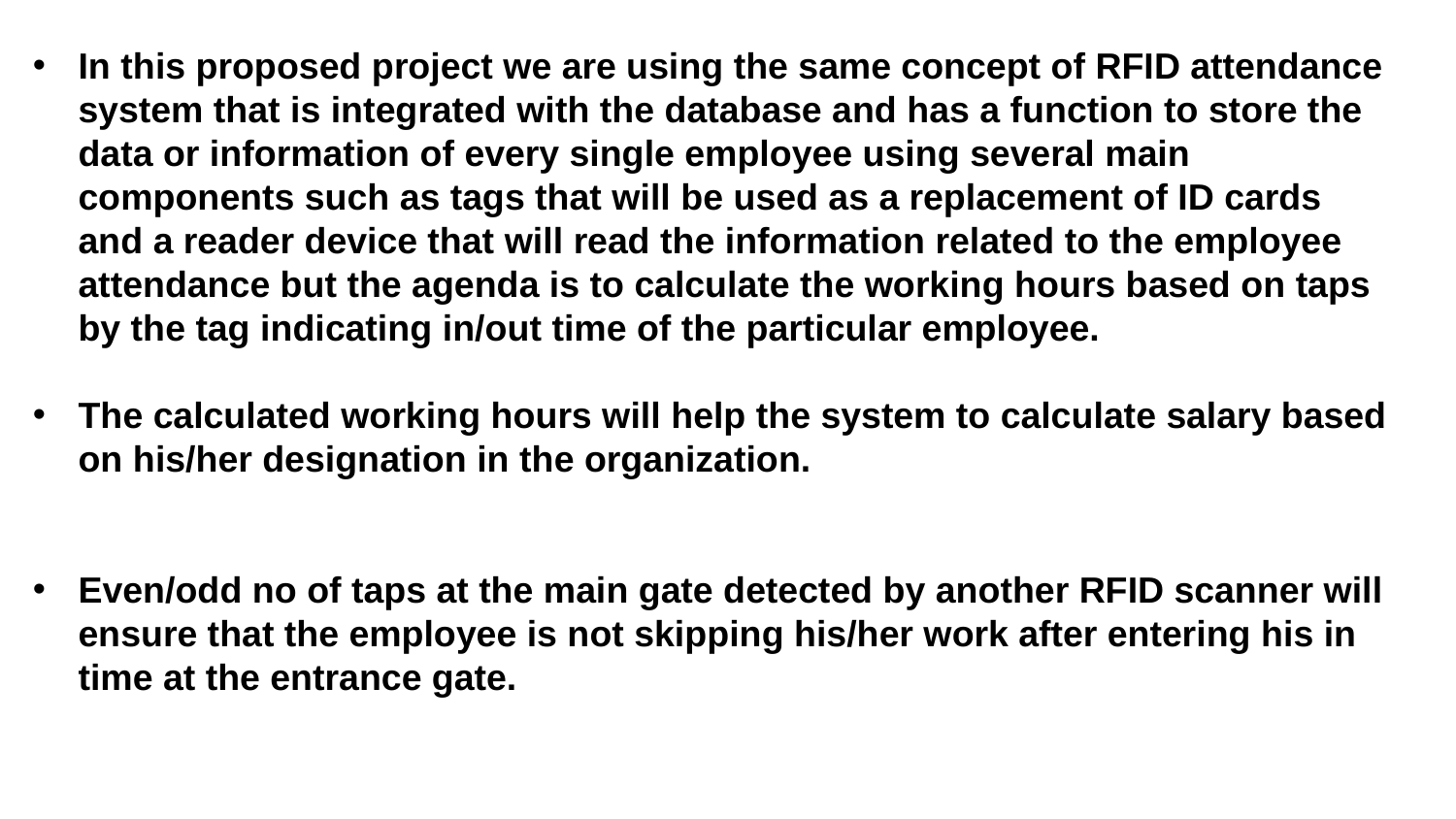

In this proposed project we are using the same concept of RFID attendance system that is integrated with the database and has a function to store the data or information of every single employee using several main components such as tags that will be used as a replacement of ID cards and a reader device that will read the information related to the employee attendance but the agenda is to calculate the working hours based on taps by the tag indicating in/out time of the particular employee.

The calculated working hours will help the system to calculate salary based on his/her designation in the organization.

Even/odd no of taps at the main gate detected by another RFID scanner will ensure that the employee is not skipping his/her work after entering his in time at the entrance gate.